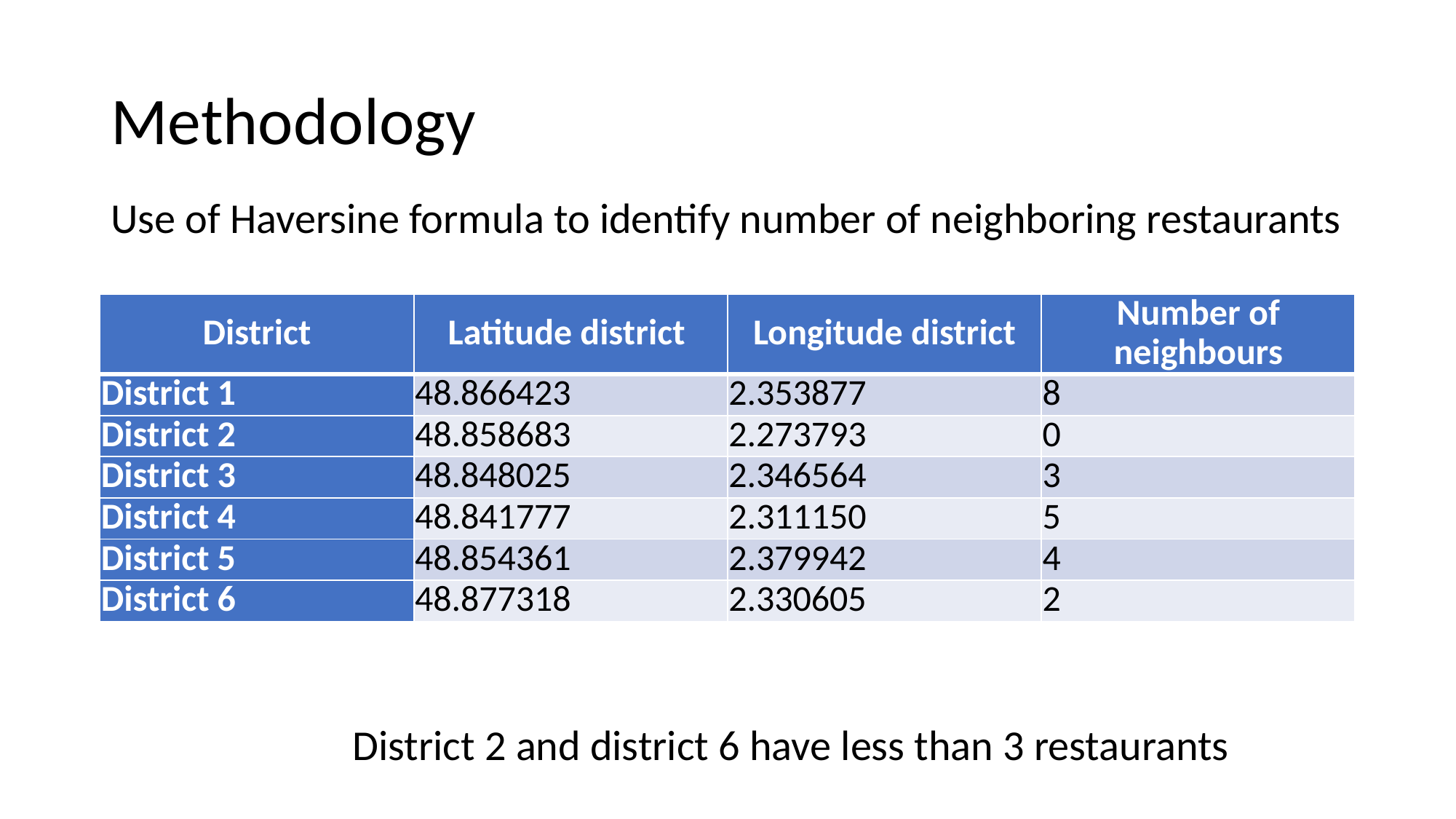

# Methodology
Use of Haversine formula to identify number of neighboring restaurants
| District | Latitude district | Longitude district | Number of neighbours |
| --- | --- | --- | --- |
| District 1 | 48.866423 | 2.353877 | 8 |
| District 2 | 48.858683 | 2.273793 | 0 |
| District 3 | 48.848025 | 2.346564 | 3 |
| District 4 | 48.841777 | 2.311150 | 5 |
| District 5 | 48.854361 | 2.379942 | 4 |
| District 6 | 48.877318 | 2.330605 | 2 |
District 2 and district 6 have less than 3 restaurants